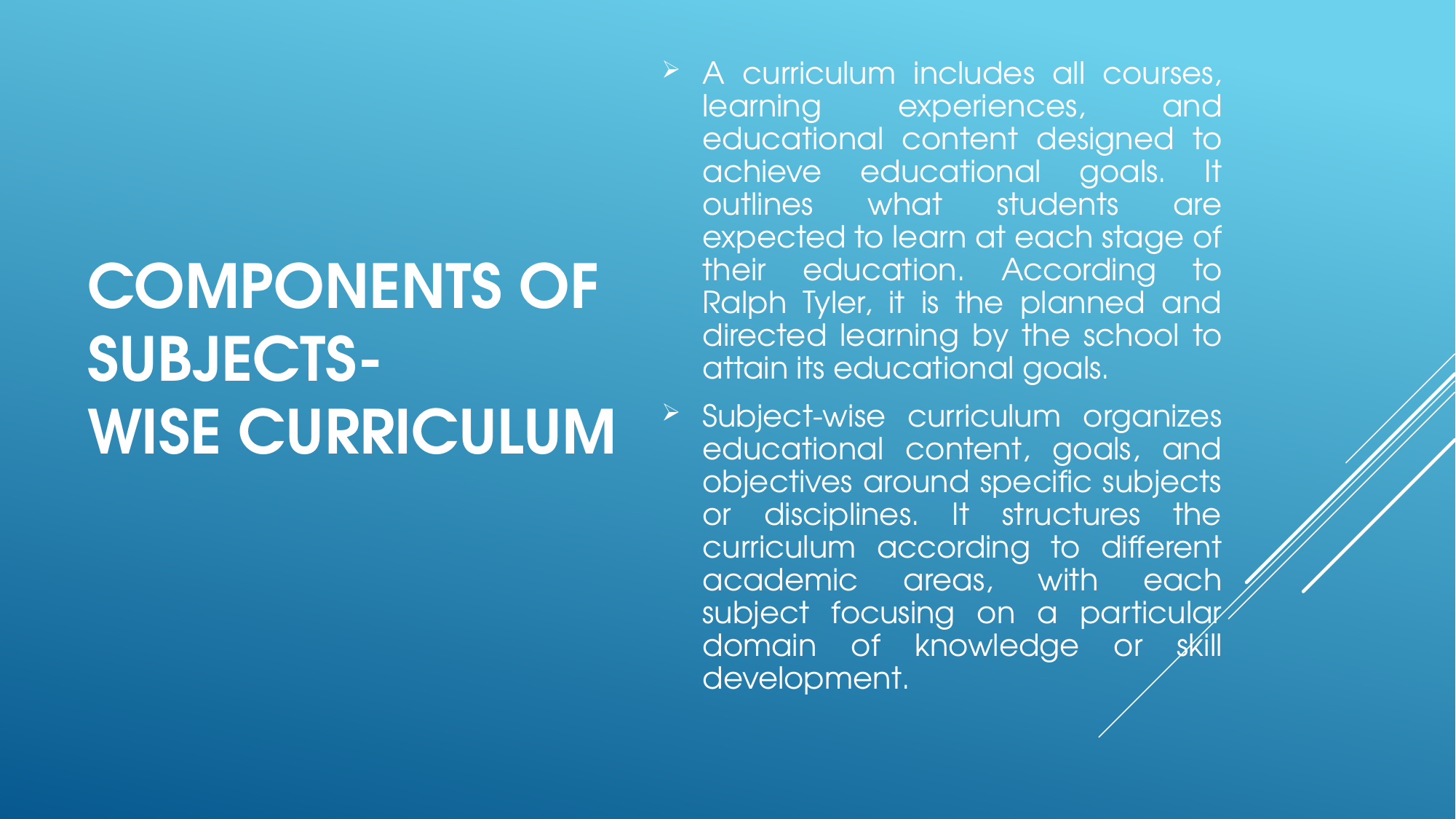

A curriculum includes all courses, learning experiences, and educational content designed to achieve educational goals. It outlines what students are expected to learn at each stage of their education. According to Ralph Tyler, it is the planned and directed learning by the school to attain its educational goals.
Subject-wise curriculum organizes educational content, goals, and objectives around specific subjects or disciplines. It structures the curriculum according to different academic areas, with each subject focusing on a particular domain of knowledge or skill development.

# Components of subjects-wise curriculum